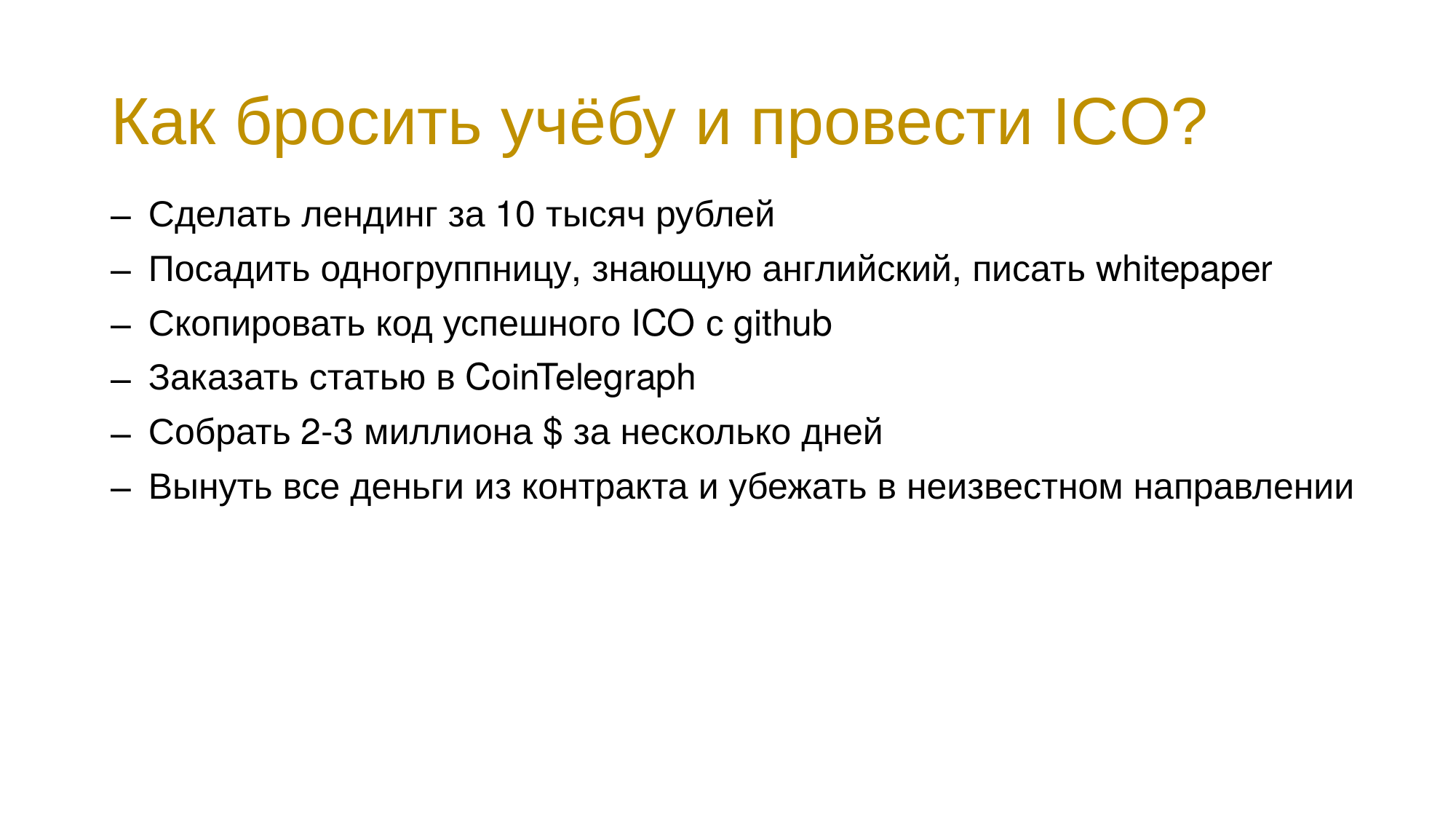

# Как бросить учёбу и провести ICO?
 Сделать лендинг за 10 тысяч рублей
 Посадить одногруппницу, знающую английский, писать whitepaper
 Скопировать код успешного ICO с github
 Заказать статью в CoinTelegraph
 Собрать 2-3 миллиона $ за несколько дней
 Вынуть все деньги из контракта и убежать в неизвестном направлении